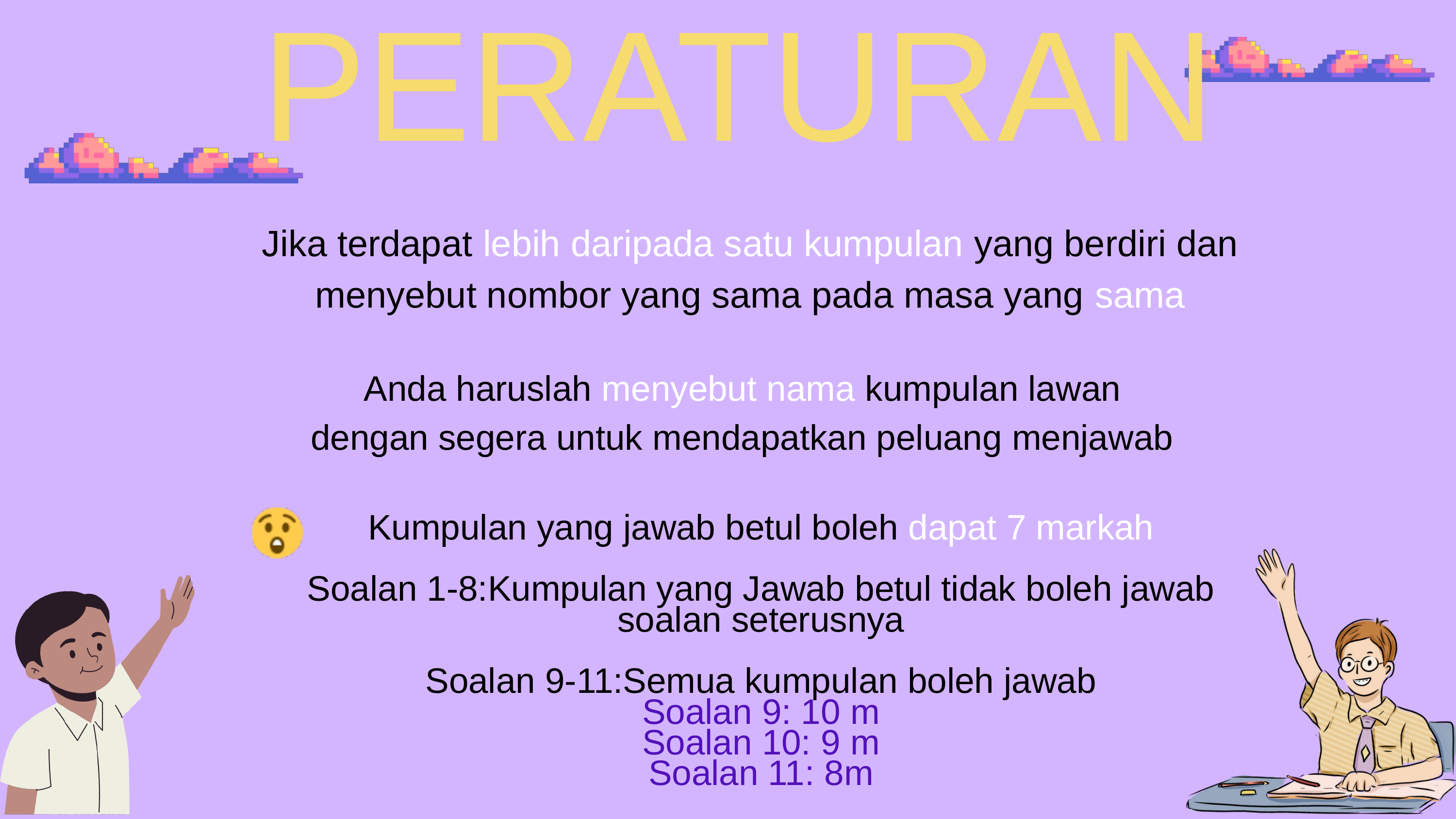

PERATURAN

Jika terdapat lebih daripada satu kumpulan yang berdiri dan menyebut nombor yang sama pada masa yang sama

Anda haruslah menyebut nama kumpulan lawan dengan segera untuk mendapatkan peluang menjawab

Kumpulan yang jawab betul boleh dapat 7 markah

Soalan 1-8:Kumpulan yang Jawab betul tidak boleh jawab soalan seterusnya

Soalan 9-11:Semua kumpulan boleh jawab
Soalan 9: 10 m
Soalan 10: 9 m
Soalan 11: 8m